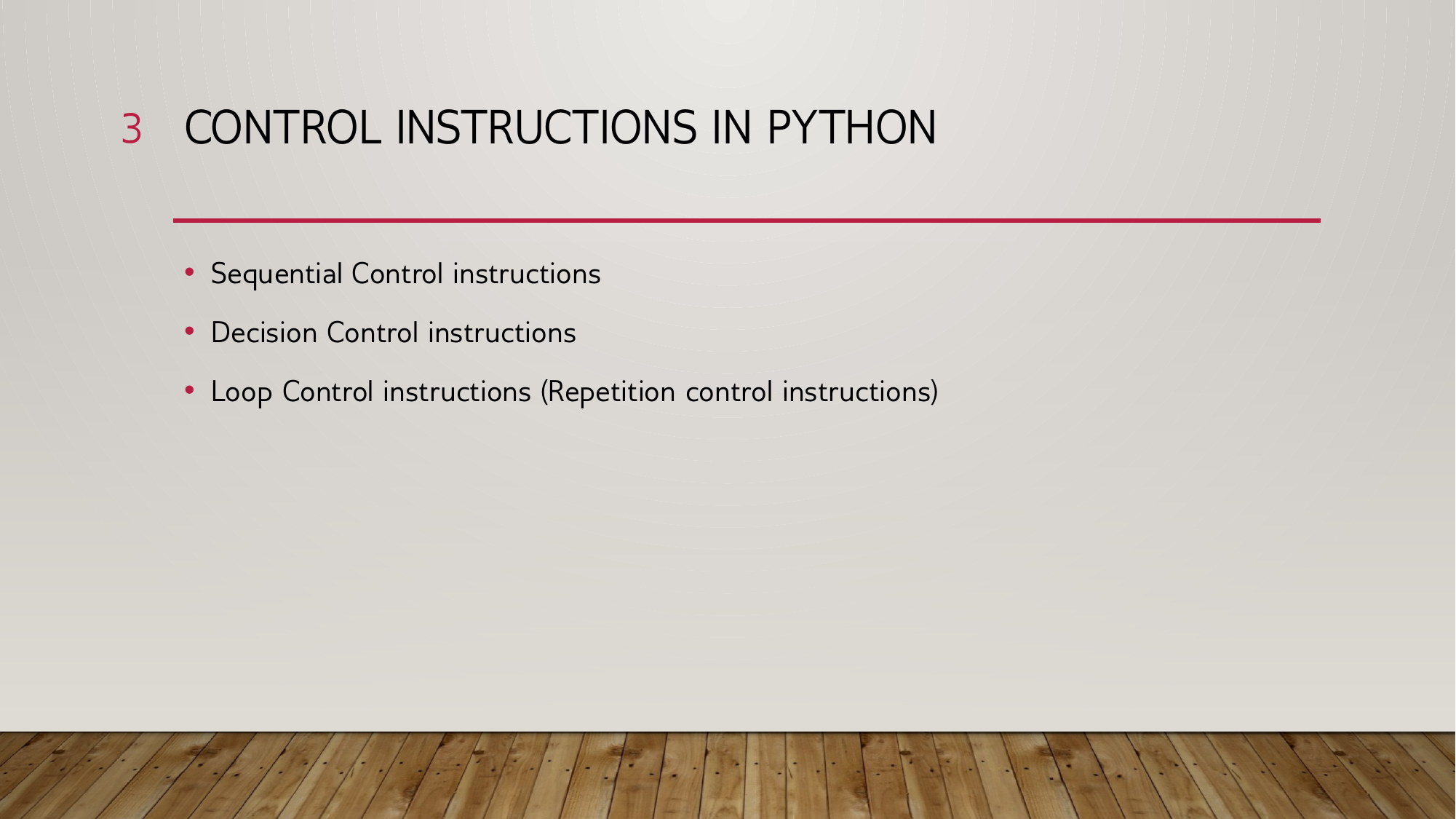

3
# Control instructions in Python
Sequential Control instructions
Decision Control instructions
Loop Control instructions (Repetition control instructions)